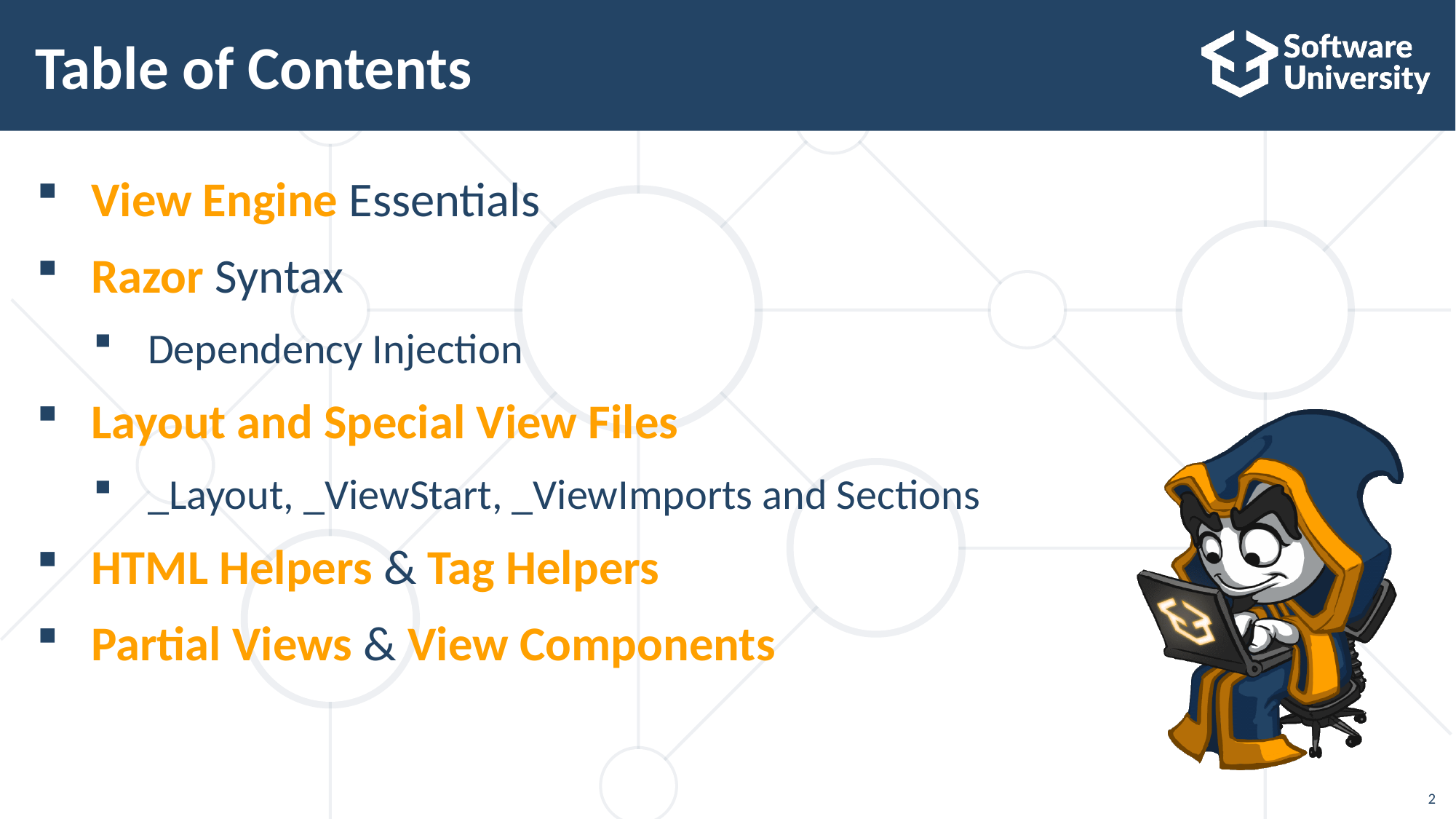

# Table of Contents
View Engine Essentials
Razor Syntax
Dependency Injection
Layout and Special View Files
_Layout, _ViewStart, _ViewImports and Sections
HTML Helpers & Tag Helpers
Partial Views & View Components
2